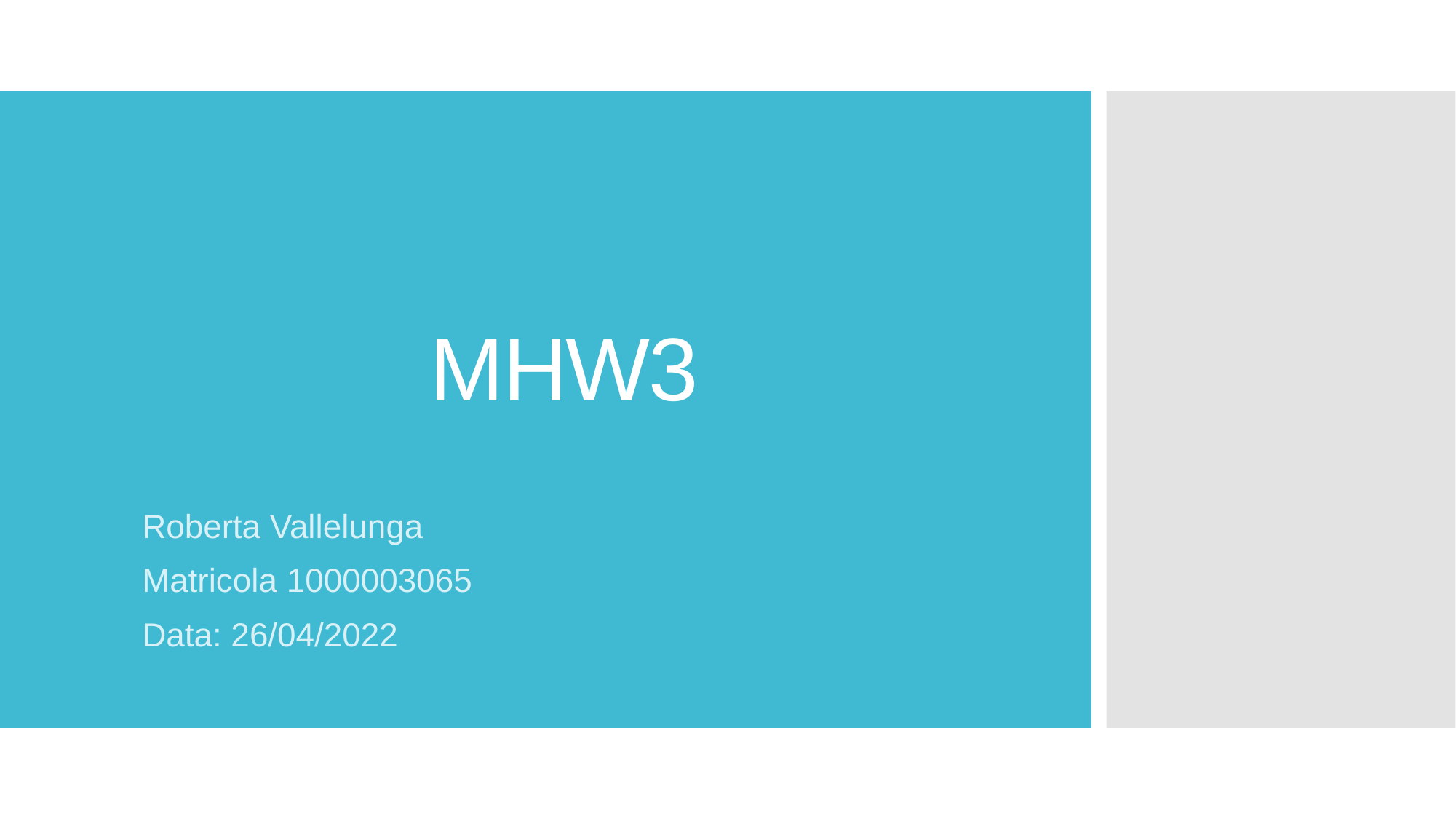

# MHW3
Roberta Vallelunga
Matricola 1000003065
Data: 26/04/2022